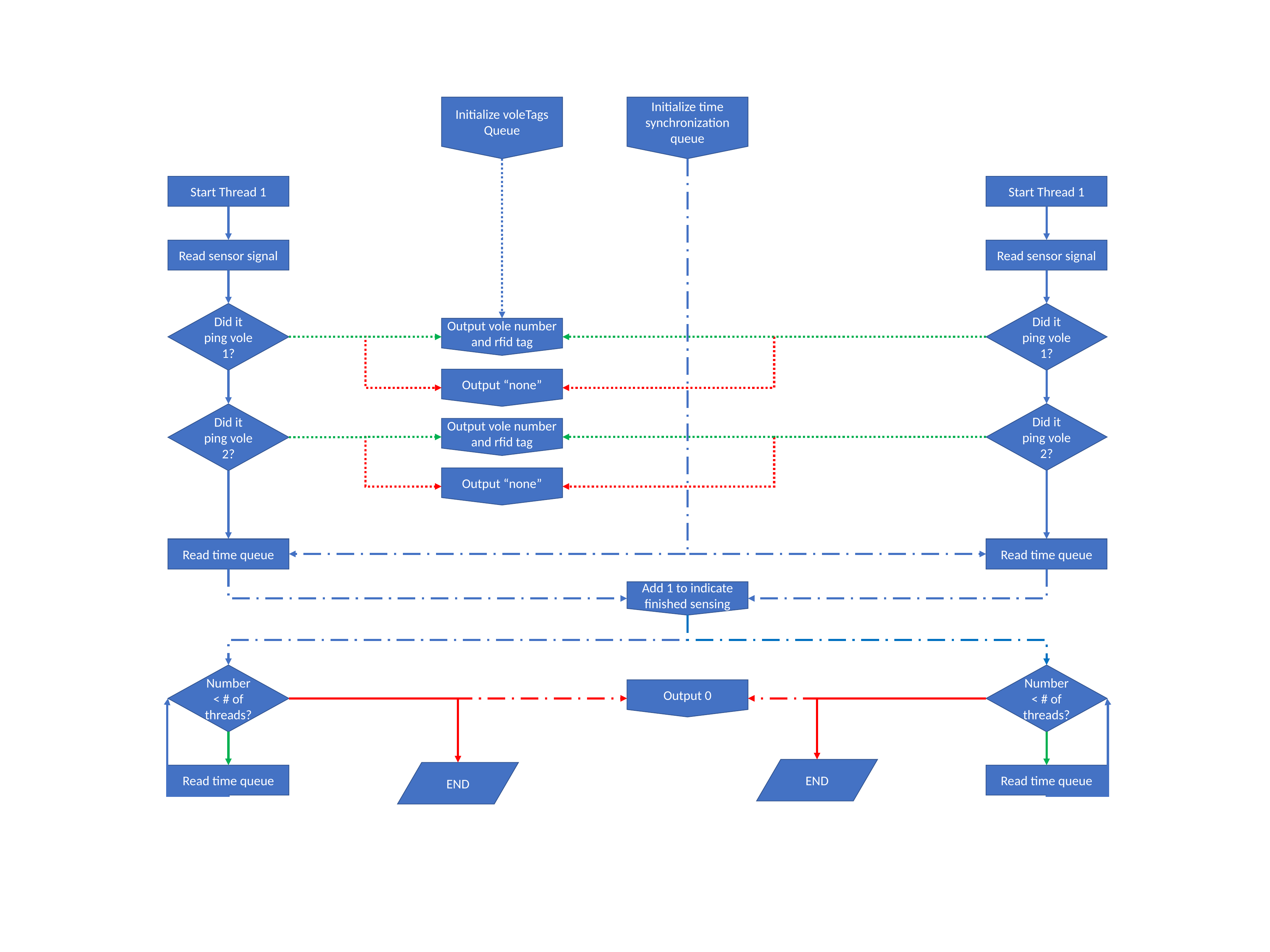

Initialize voleTags Queue
Initialize time synchronization queue
Start Thread 1
Start Thread 1
Read sensor signal
Read sensor signal
Did it ping vole 1?
Did it ping vole 1?
Output vole number and rfid tag
Output “none”
Did it ping vole 2?
Did it ping vole 2?
Output vole number and rfid tag
Output “none”
Read time queue
Read time queue
Add 1 to indicate finished sensing
Number < # of threads?
Number < # of threads?
Output 0
END
END
Read time queue
Read time queue